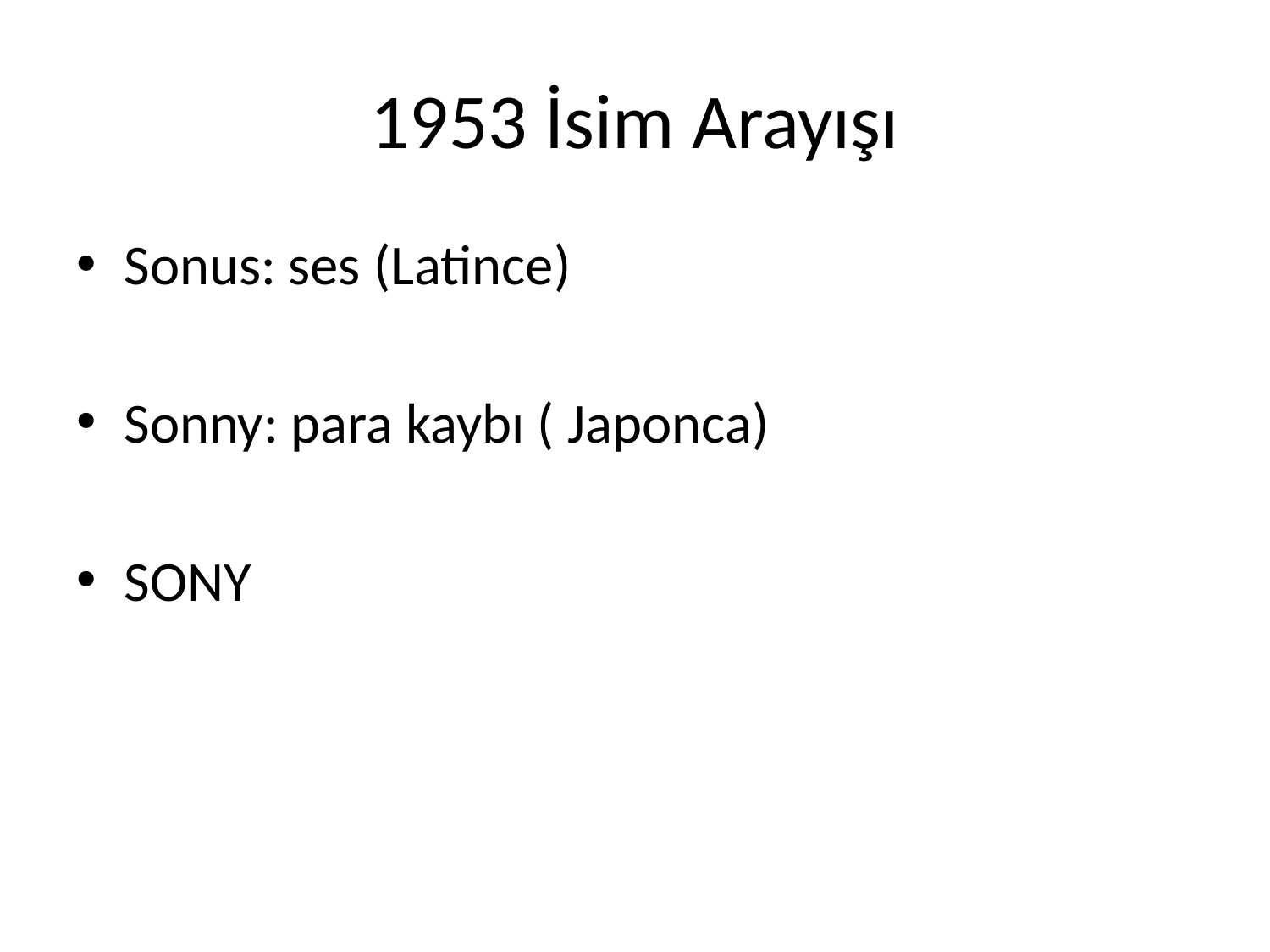

# 1953 İsim Arayışı
Sonus: ses (Latince)

Sonny: para kaybı ( Japonca)

SONY